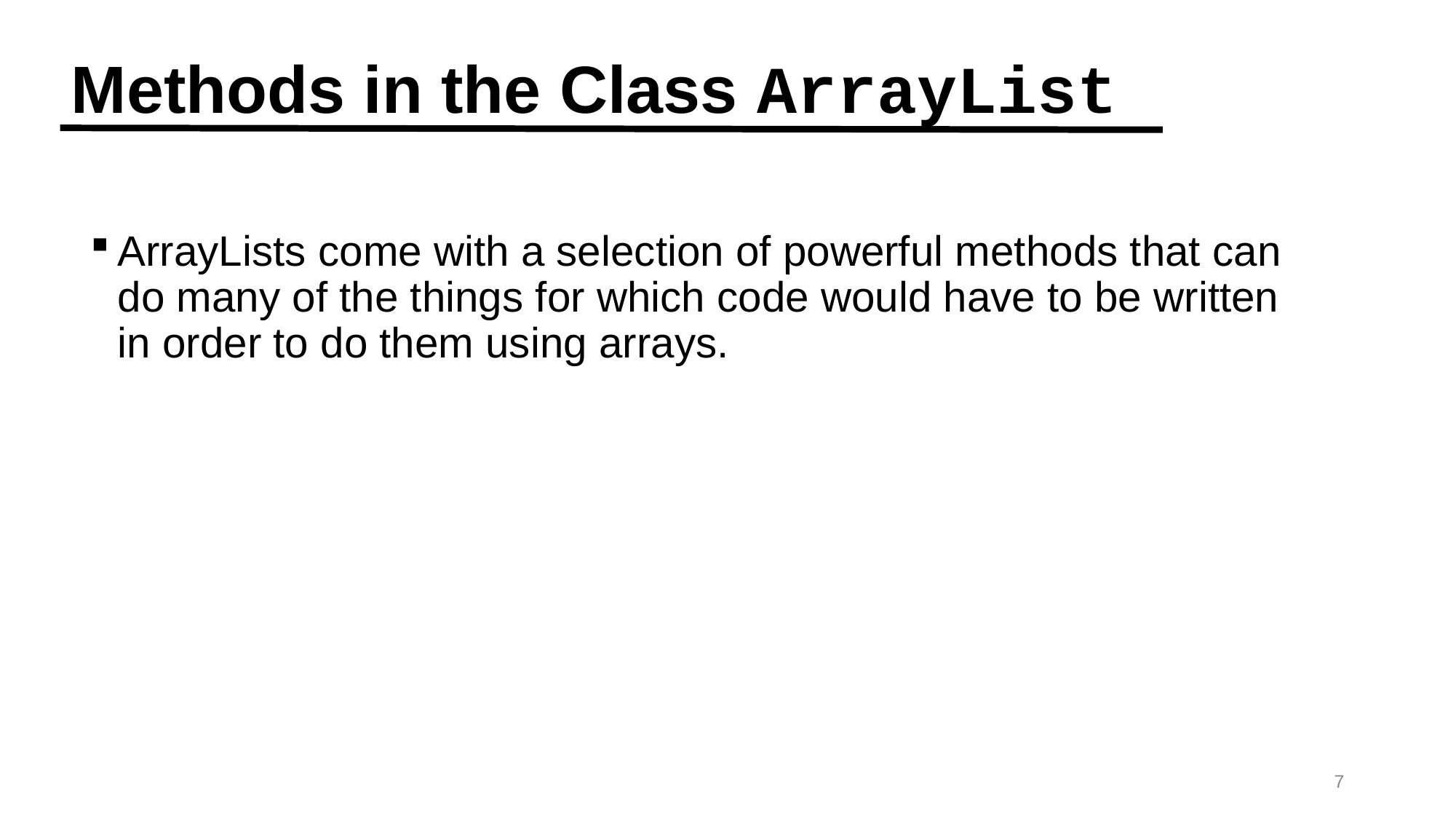

# Methods in the Class ArrayList

ArrayLists come with a selection of powerful methods that can do many of the things for which code would have to be written in order to do them using arrays.
7